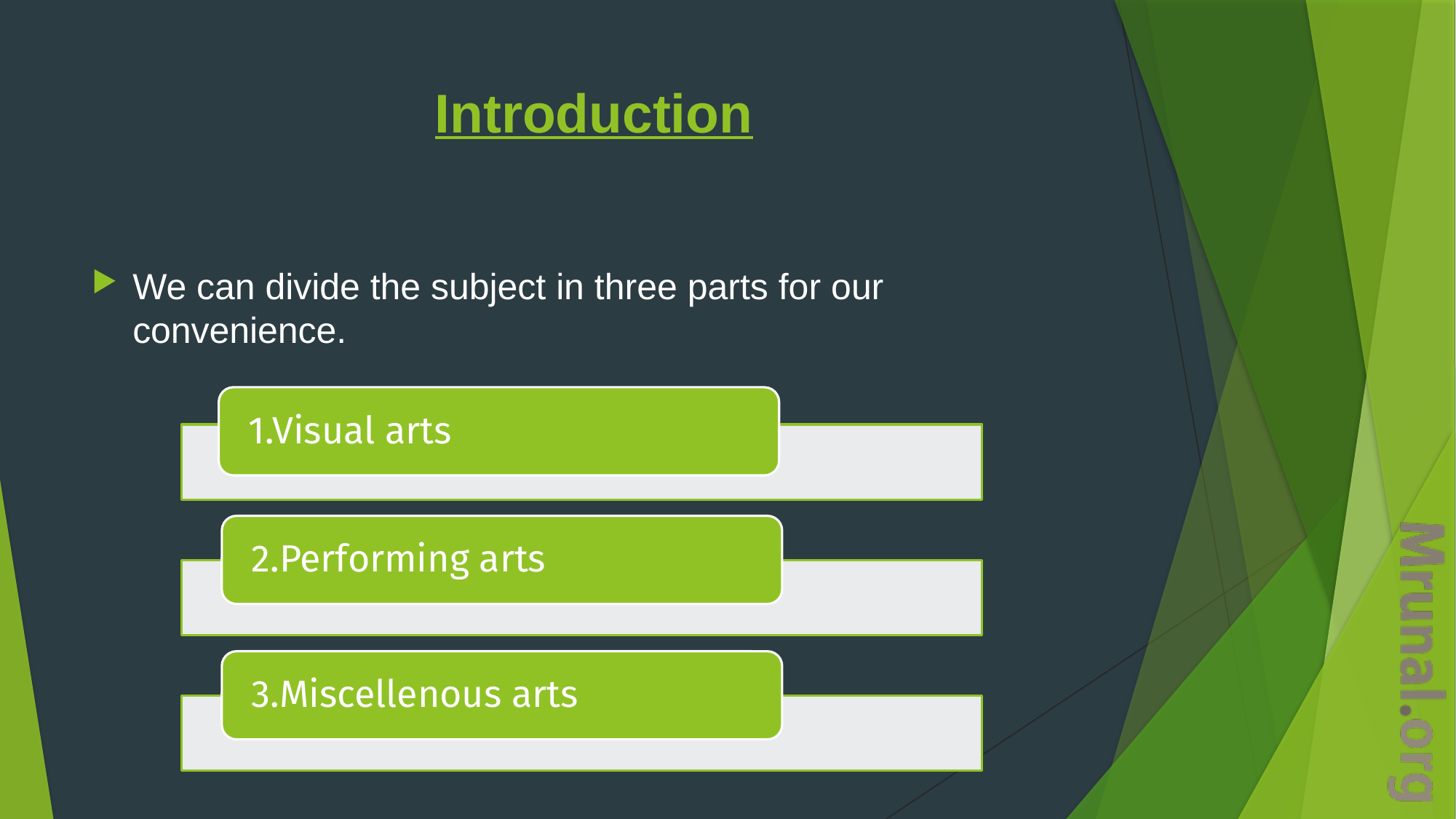

# Introduction
We can divide the subject in three parts for our convenience.
1.Visual arts
2.Performing arts
3.Miscellenous arts